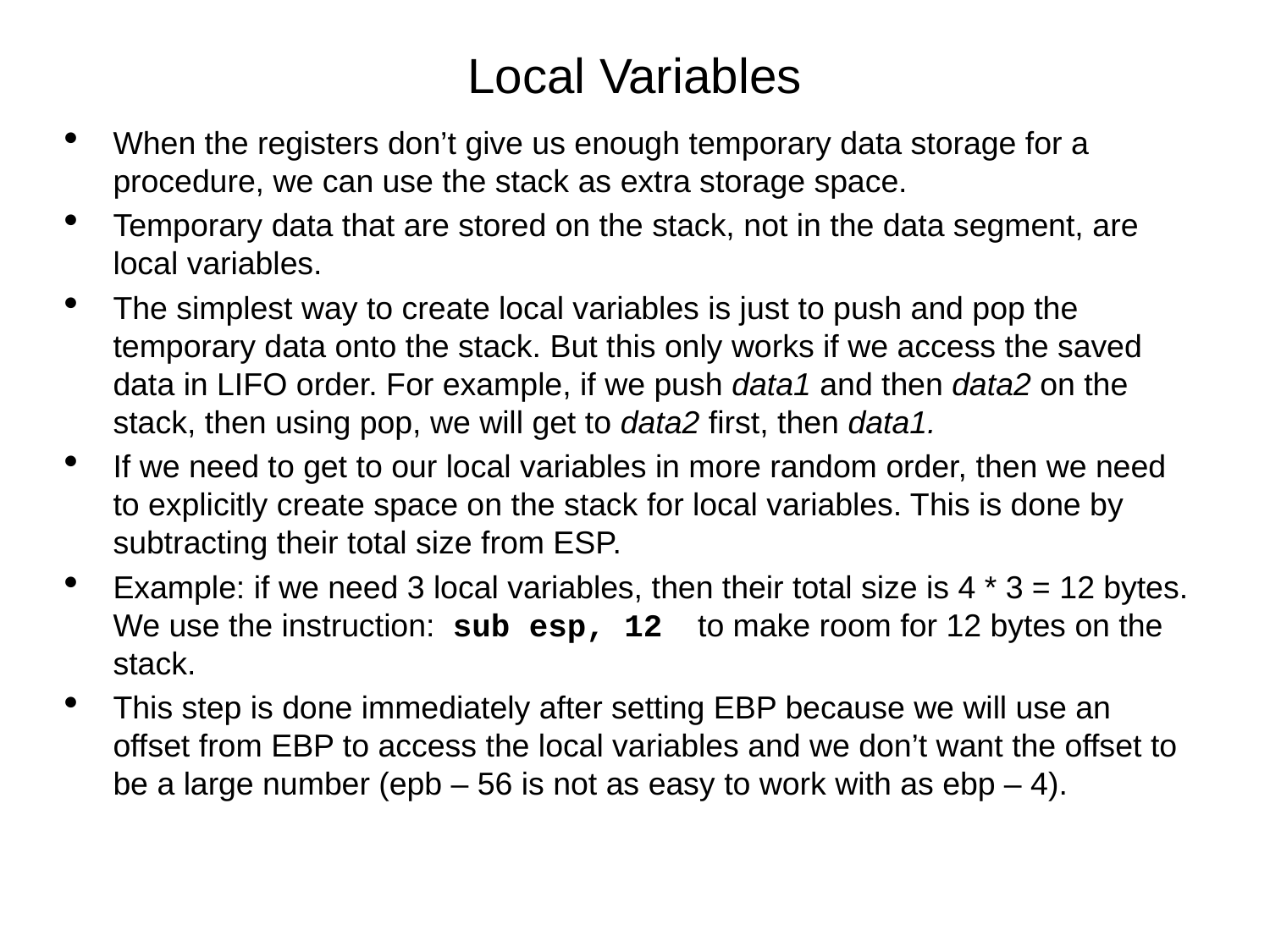

Local Variables
When the registers don’t give us enough temporary data storage for a procedure, we can use the stack as extra storage space.
Temporary data that are stored on the stack, not in the data segment, are local variables.
The simplest way to create local variables is just to push and pop the temporary data onto the stack. But this only works if we access the saved data in LIFO order. For example, if we push data1 and then data2 on the stack, then using pop, we will get to data2 first, then data1.
If we need to get to our local variables in more random order, then we need to explicitly create space on the stack for local variables. This is done by subtracting their total size from ESP.
Example: if we need 3 local variables, then their total size is 4 * 3 = 12 bytes. We use the instruction:  sub esp, 12    to make room for 12 bytes on the stack.
This step is done immediately after setting EBP because we will use an offset from EBP to access the local variables and we don’t want the offset to be a large number (epb – 56 is not as easy to work with as ebp – 4).